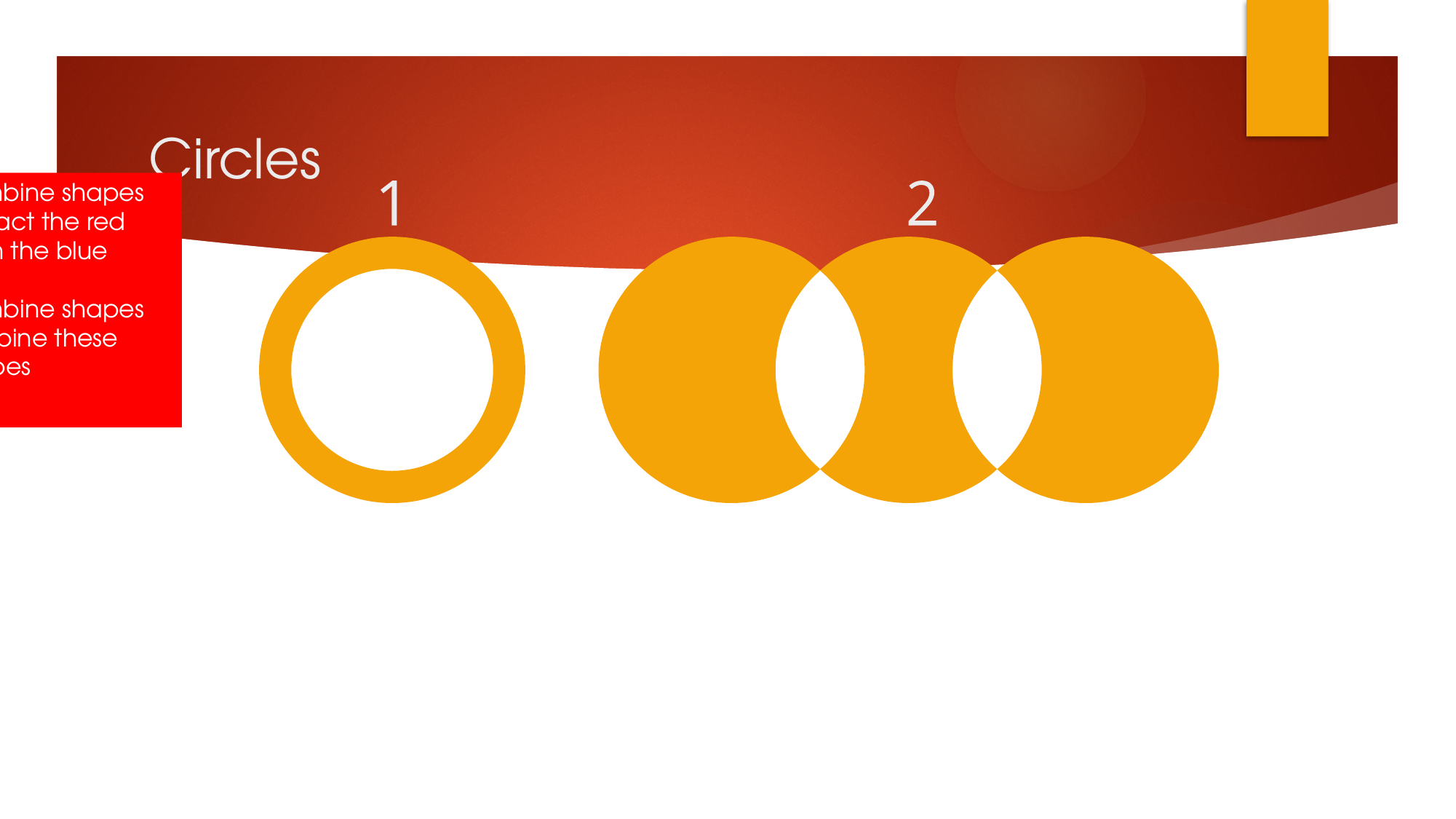

# Circles
Using combine shapes tool, subtract the red circle from the blue circle
Using combine shapes tools combine these three shapes